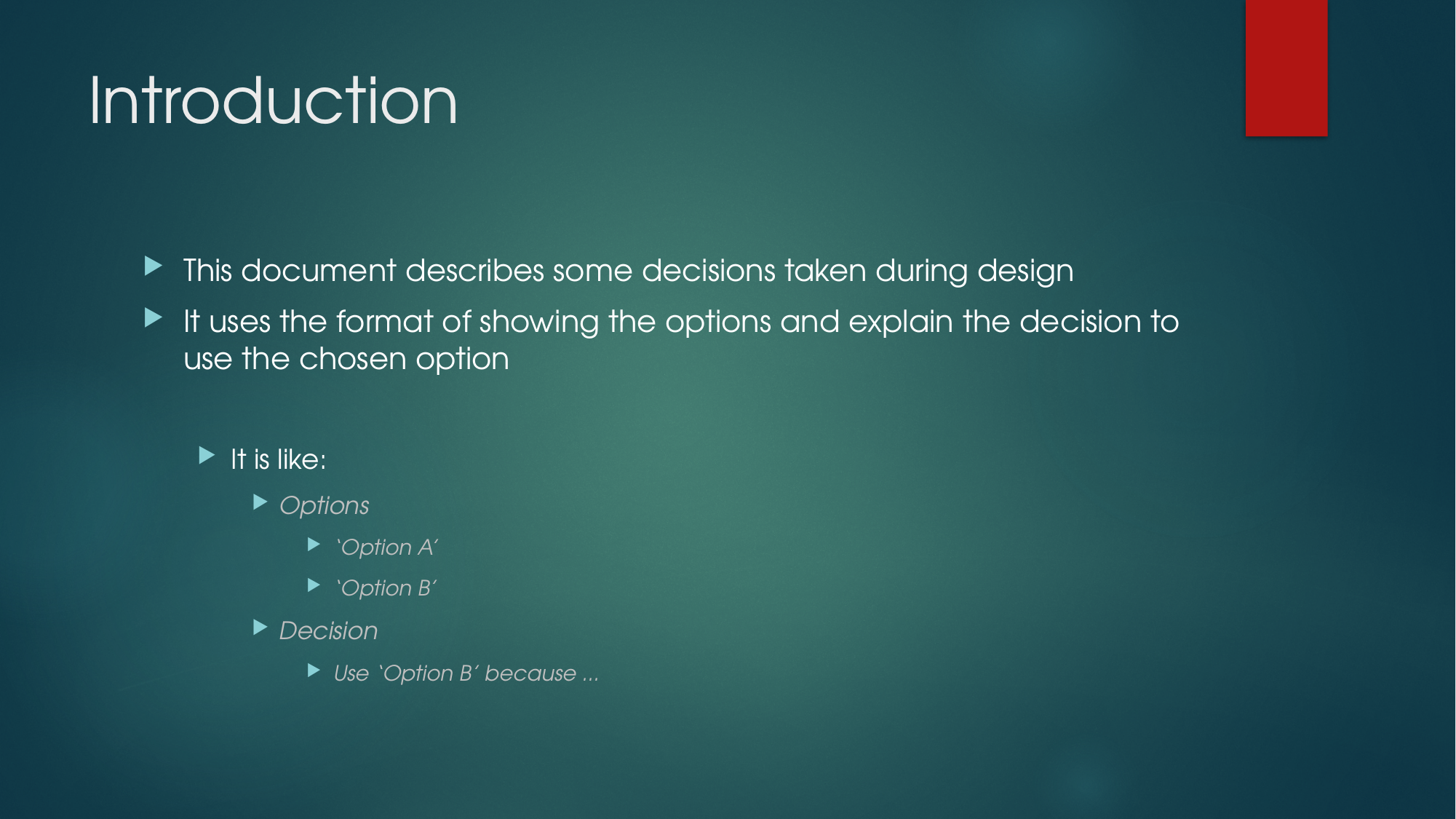

# Introduction
This document describes some decisions taken during design
It uses the format of showing the options and explain the decision to use the chosen option

It is like:
Options
‘Option A’
‘Option B’
Decision
Use ‘Option B’ because ...